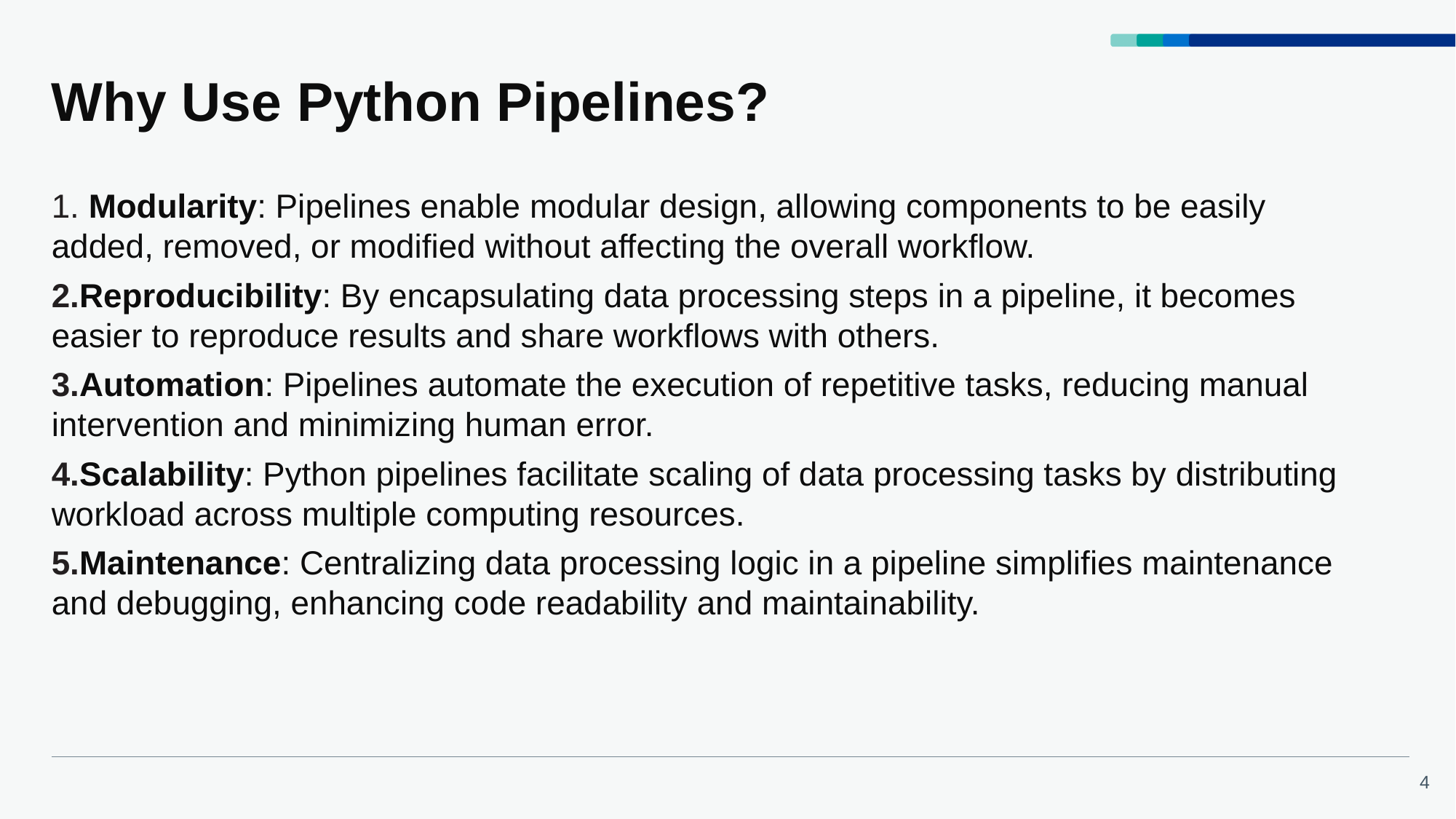

# Why Use Python Pipelines?
 Modularity: Pipelines enable modular design, allowing components to be easily added, removed, or modified without affecting the overall workflow.
Reproducibility: By encapsulating data processing steps in a pipeline, it becomes easier to reproduce results and share workflows with others.
Automation: Pipelines automate the execution of repetitive tasks, reducing manual intervention and minimizing human error.
Scalability: Python pipelines facilitate scaling of data processing tasks by distributing workload across multiple computing resources.
Maintenance: Centralizing data processing logic in a pipeline simplifies maintenance and debugging, enhancing code readability and maintainability.